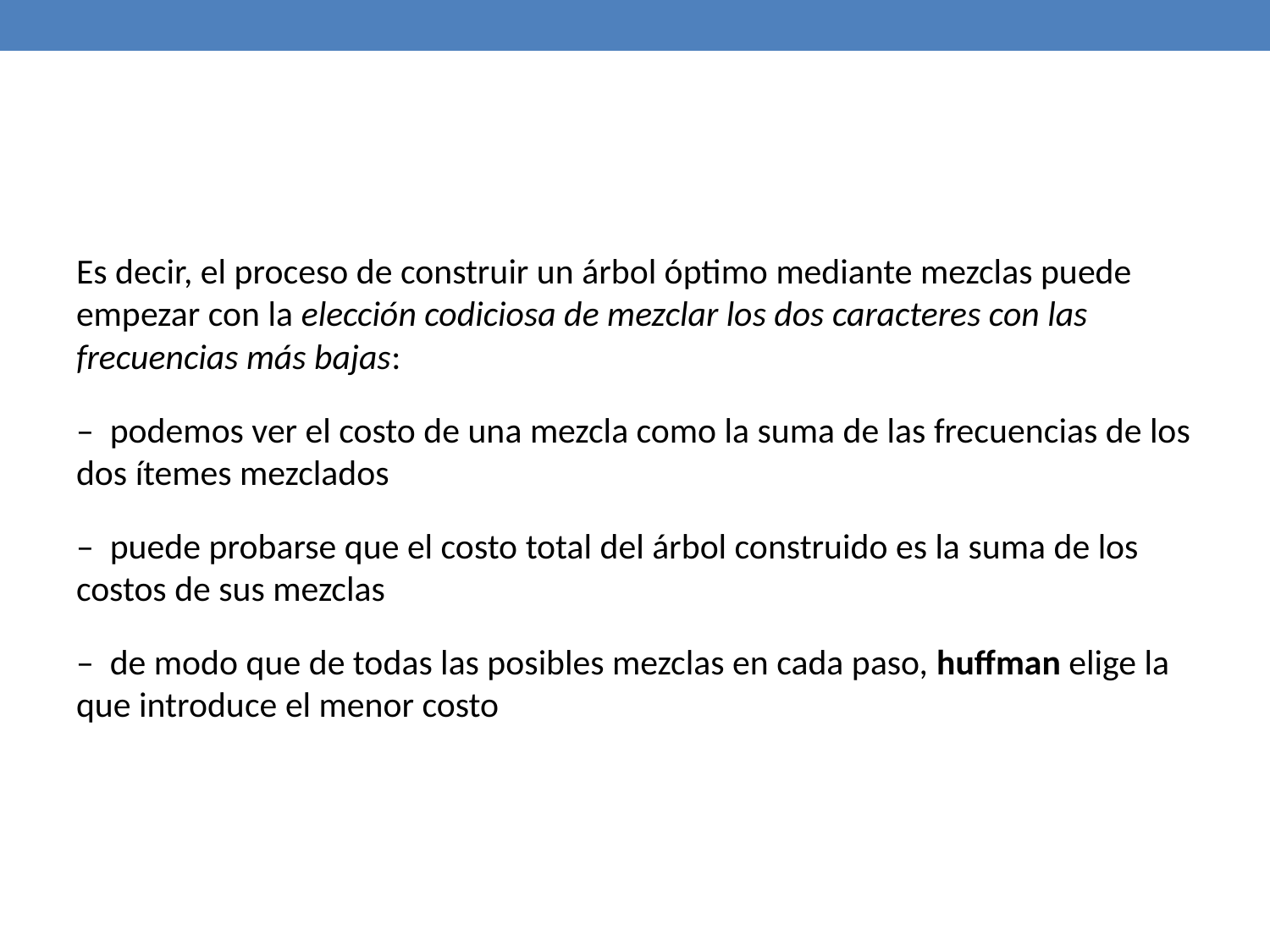

Es decir, el proceso de construir un árbol óptimo mediante mezclas puede empezar con la elección codiciosa de mezclar los dos caracteres con las frecuencias más bajas:
–  podemos ver el costo de una mezcla como la suma de las frecuencias de los dos ítemes mezclados
–  puede probarse que el costo total del árbol construido es la suma de los costos de sus mezclas
–  de modo que de todas las posibles mezclas en cada paso, huffman elige la que introduce el menor costo